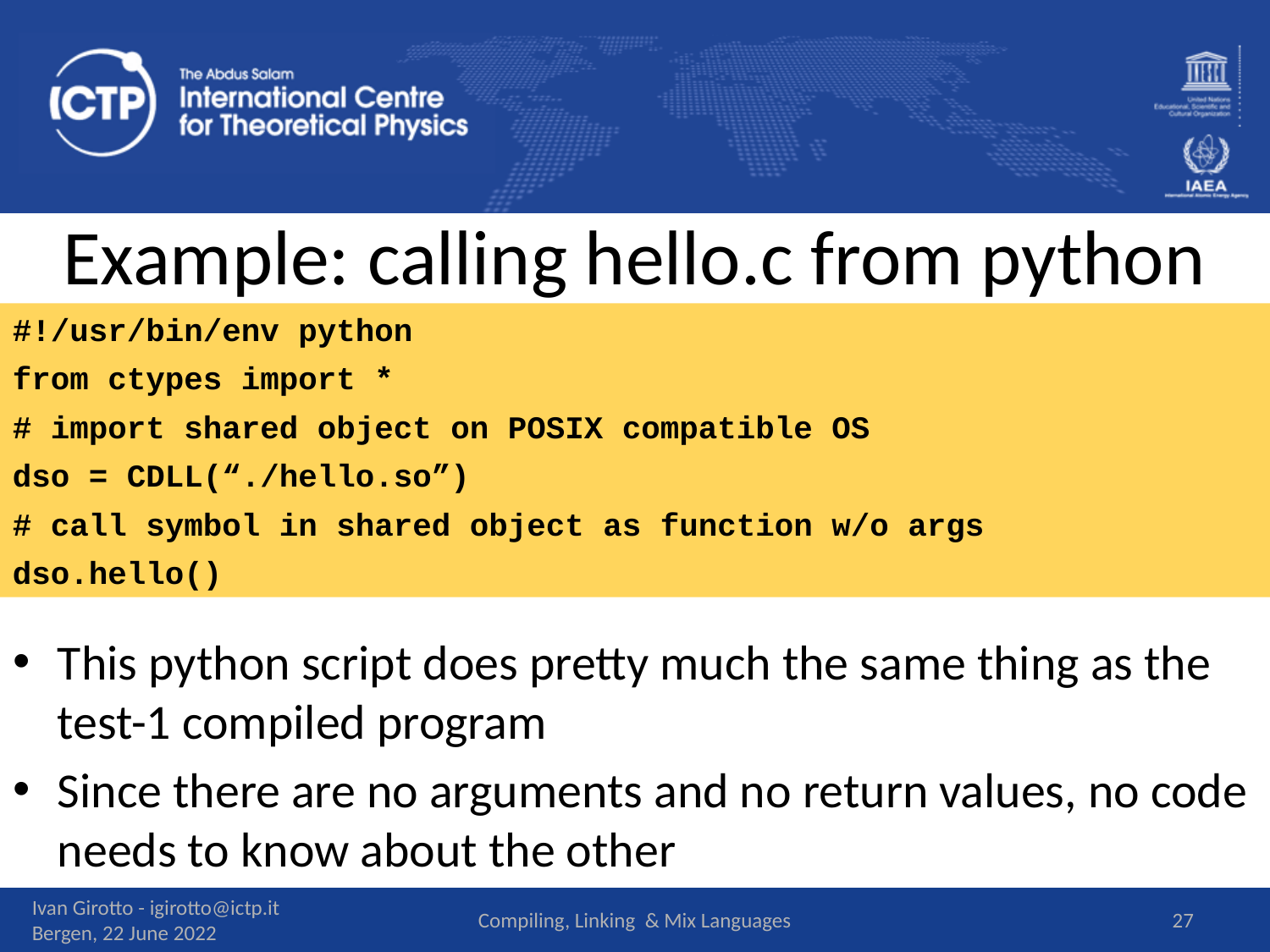

# Example: calling hello.c from python
#!/usr/bin/env python
from ctypes import *
# import shared object on POSIX compatible OS
dso = CDLL(“./hello.so”)
# call symbol in shared object as function w/o args
dso.hello()
This python script does pretty much the same thing as the test-1 compiled program
Since there are no arguments and no return values, no code needs to know about the other
Ivan Girotto - igirotto@ictp.it         Bergen, 22 June 2022
Compiling, Linking  & Mix Languages
27